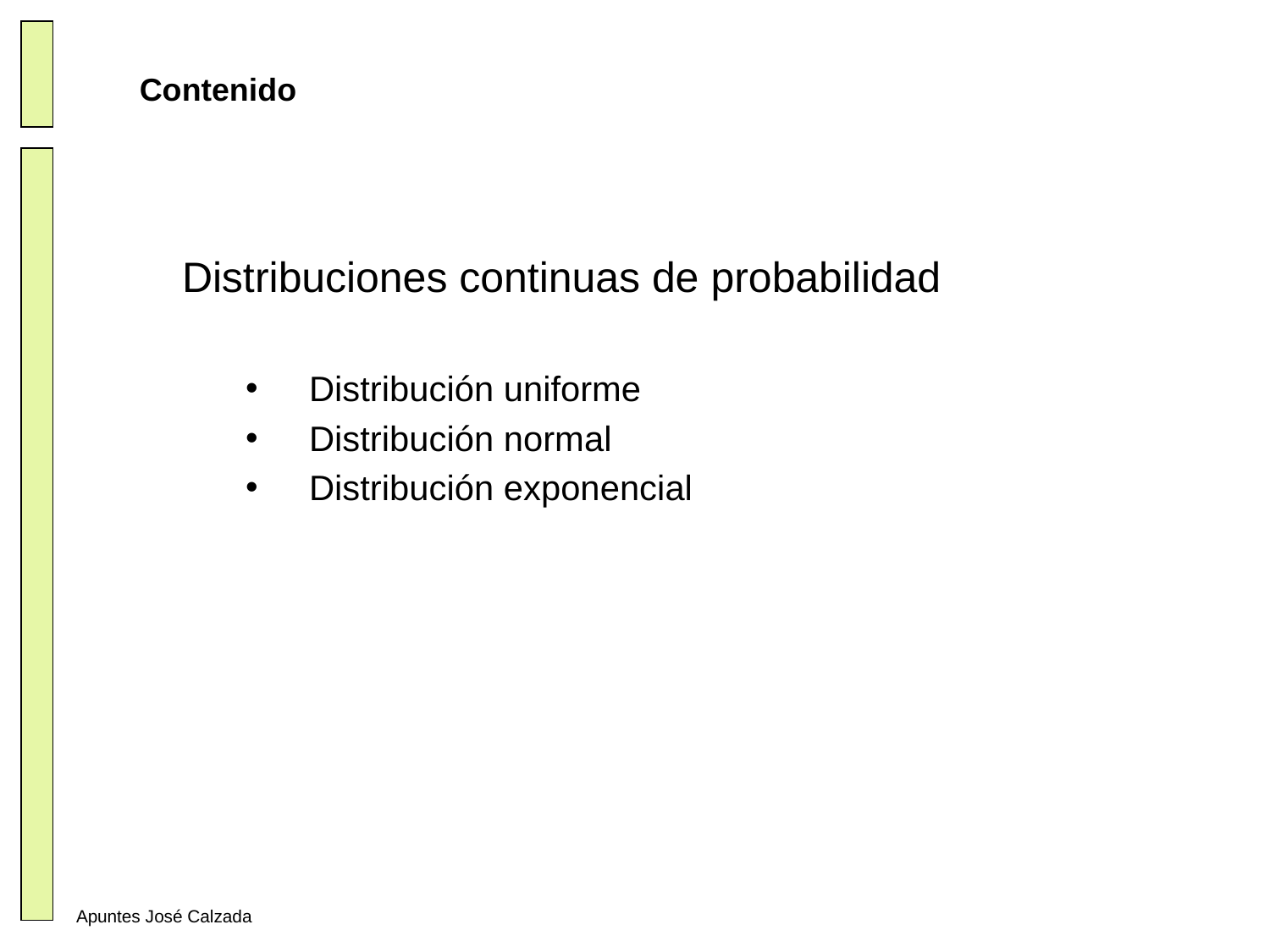

Contenido
Distribuciones continuas de probabilidad

Distribución uniforme
Distribución normal
Distribución exponencial
Apuntes José Calzada